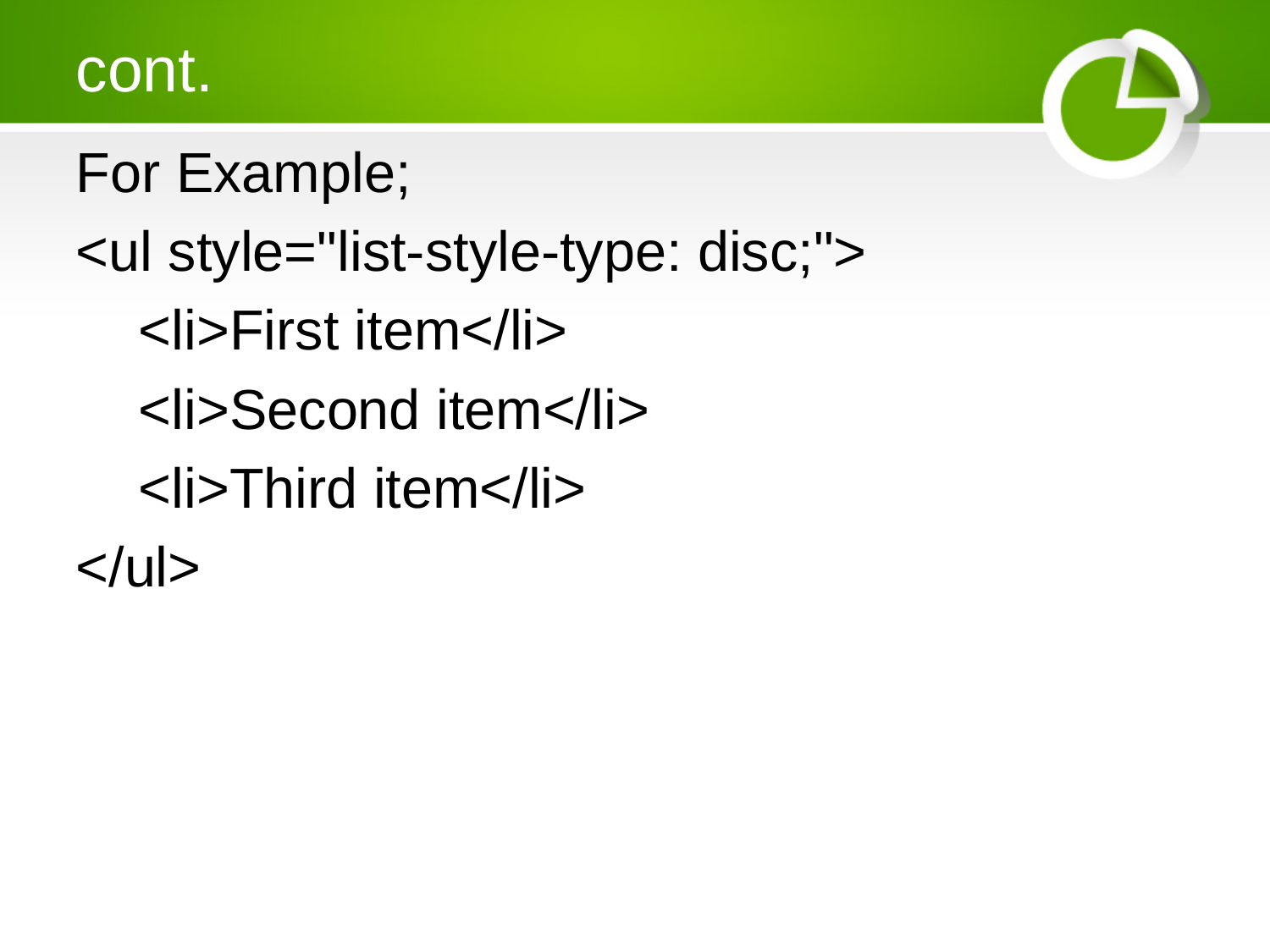

# cont.
For Example;
<ul style="list-style-type: disc;">
    <li>First item</li>
    <li>Second item</li>
    <li>Third item</li>
</ul>